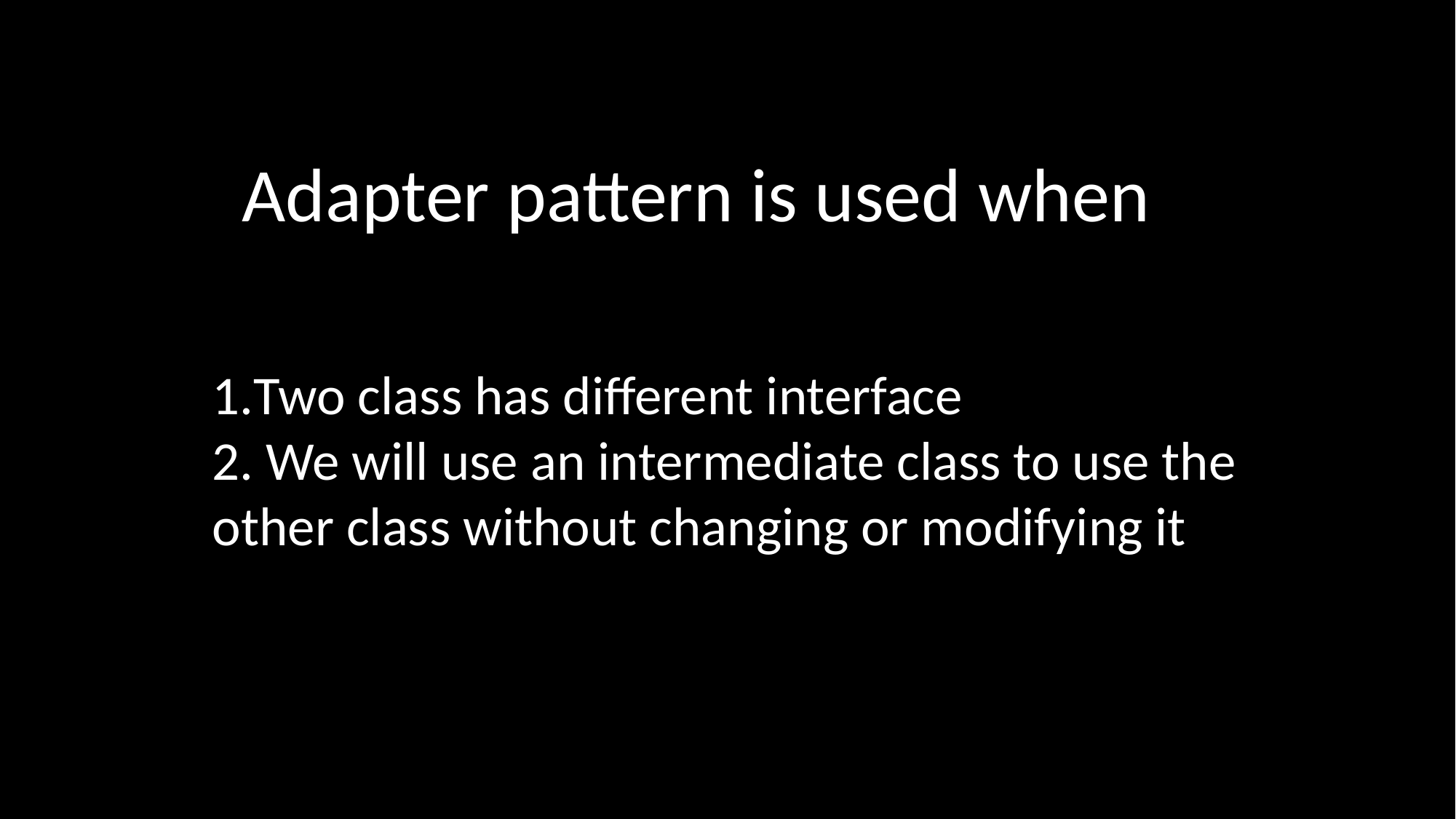

Adapter pattern is used when
Two class has different interface
2. We will use an intermediate class to use the other class without changing or modifying it